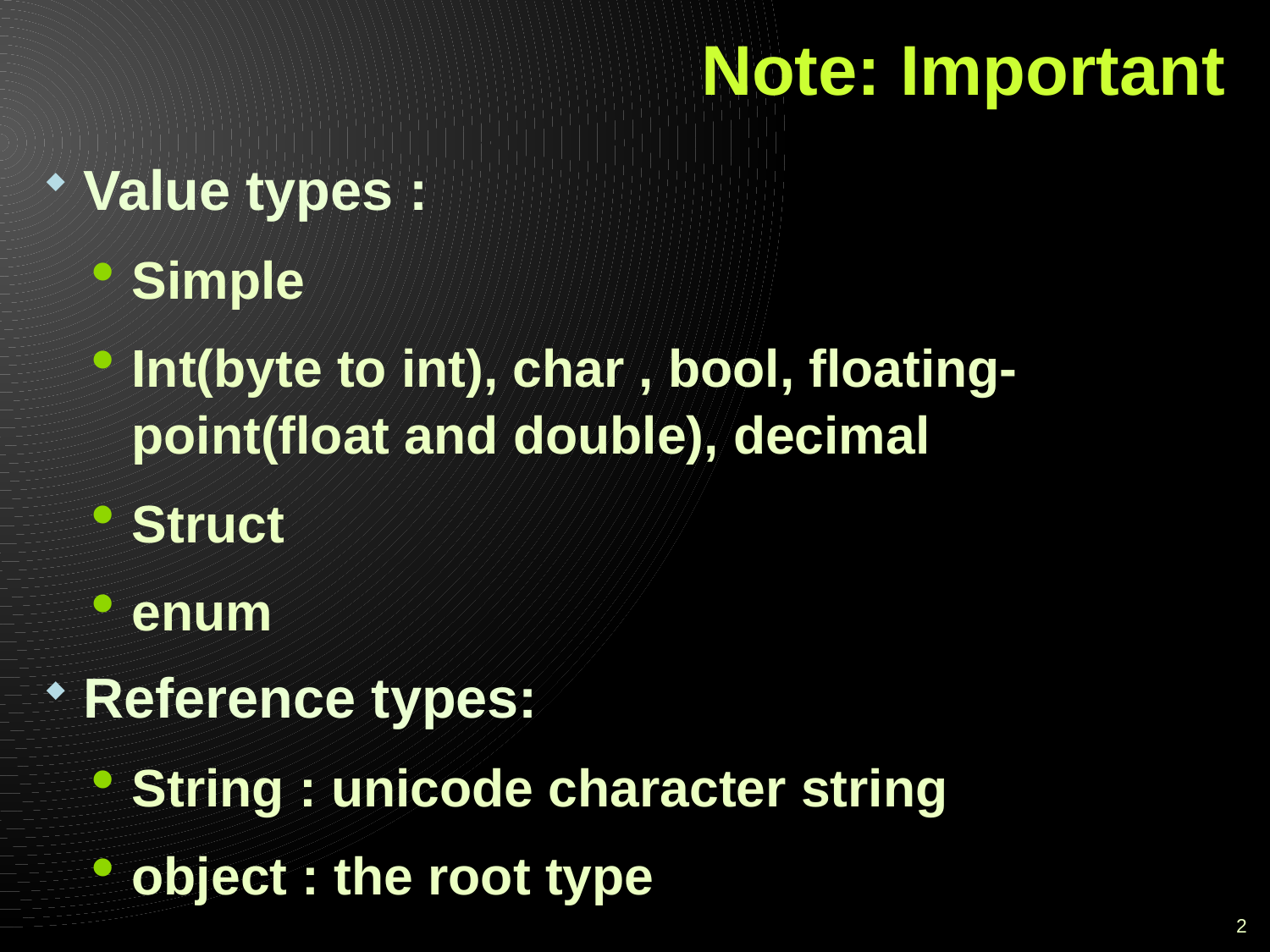

# Note: Important
Value types :
Simple
Int(byte to int), char , bool, floating-point(float and double), decimal
Struct
enum
Reference types:
String : unicode character string
object : the root type

2